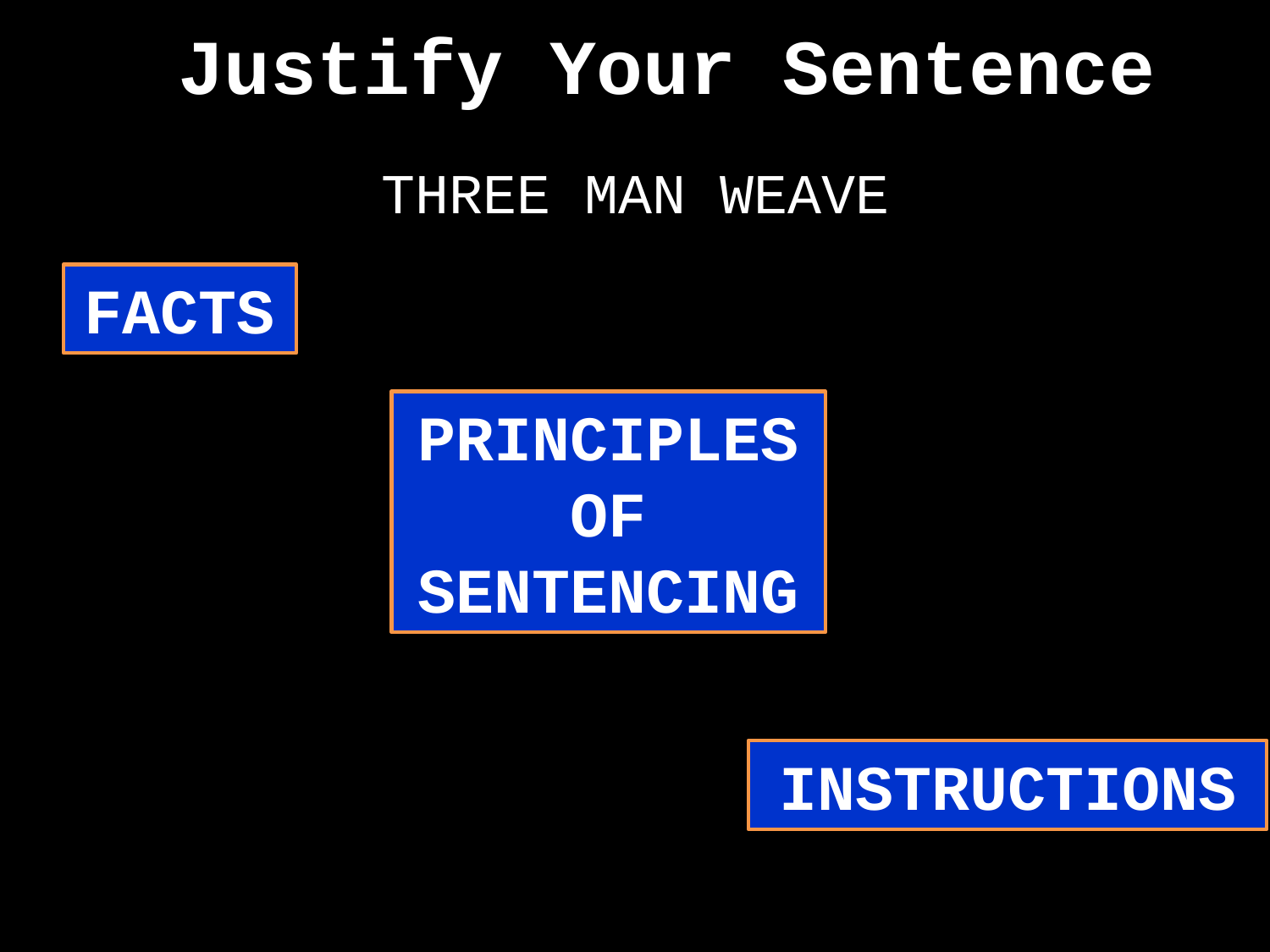

# Justify Your Sentence
THREE MAN WEAVE

FACTS
PRINCIPLES OF SENTENCING
INSTRUCTIONS